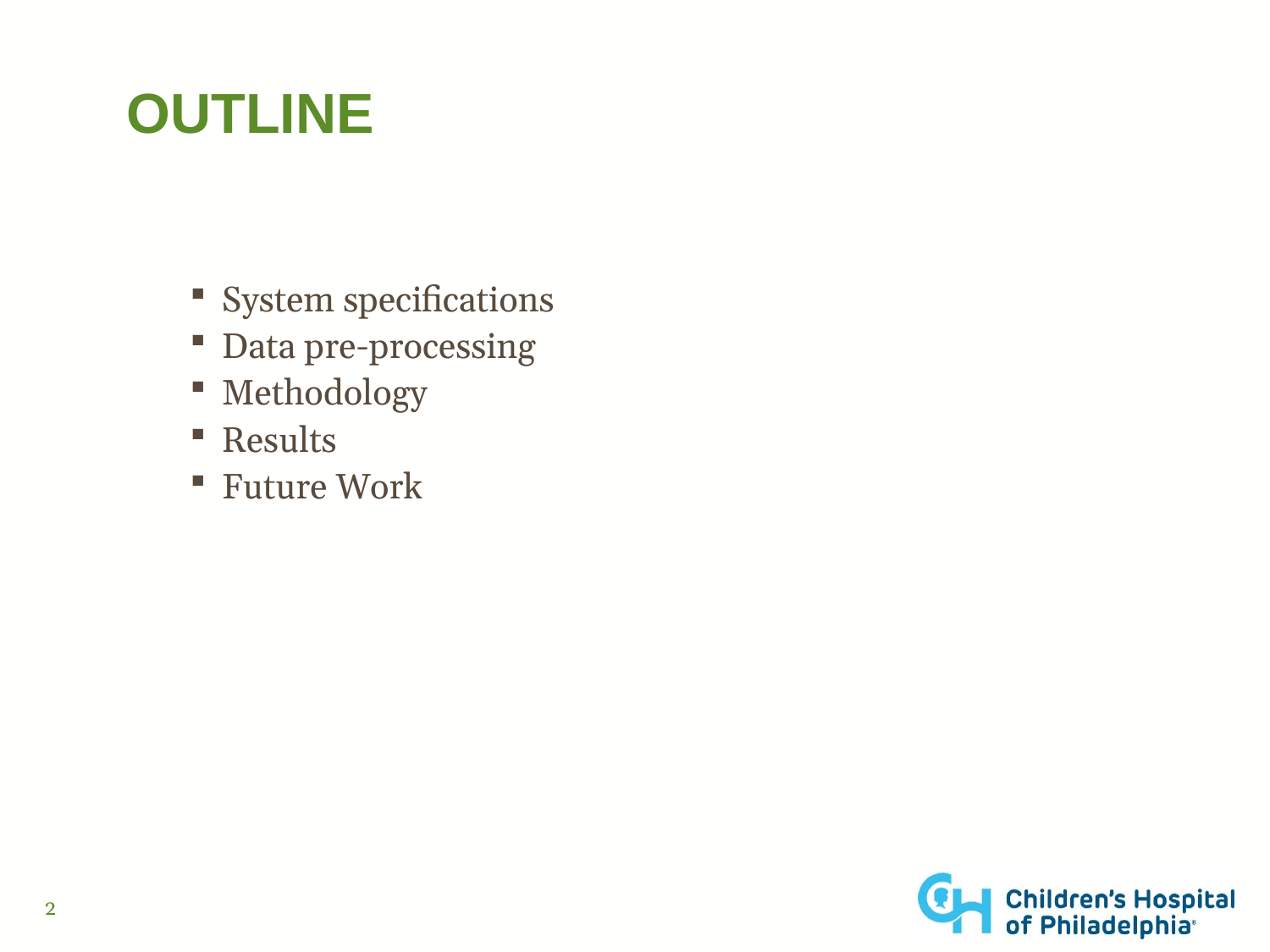

# OUTLINE

System specifications
Data pre-processing
Methodology
Results
Future Work

2